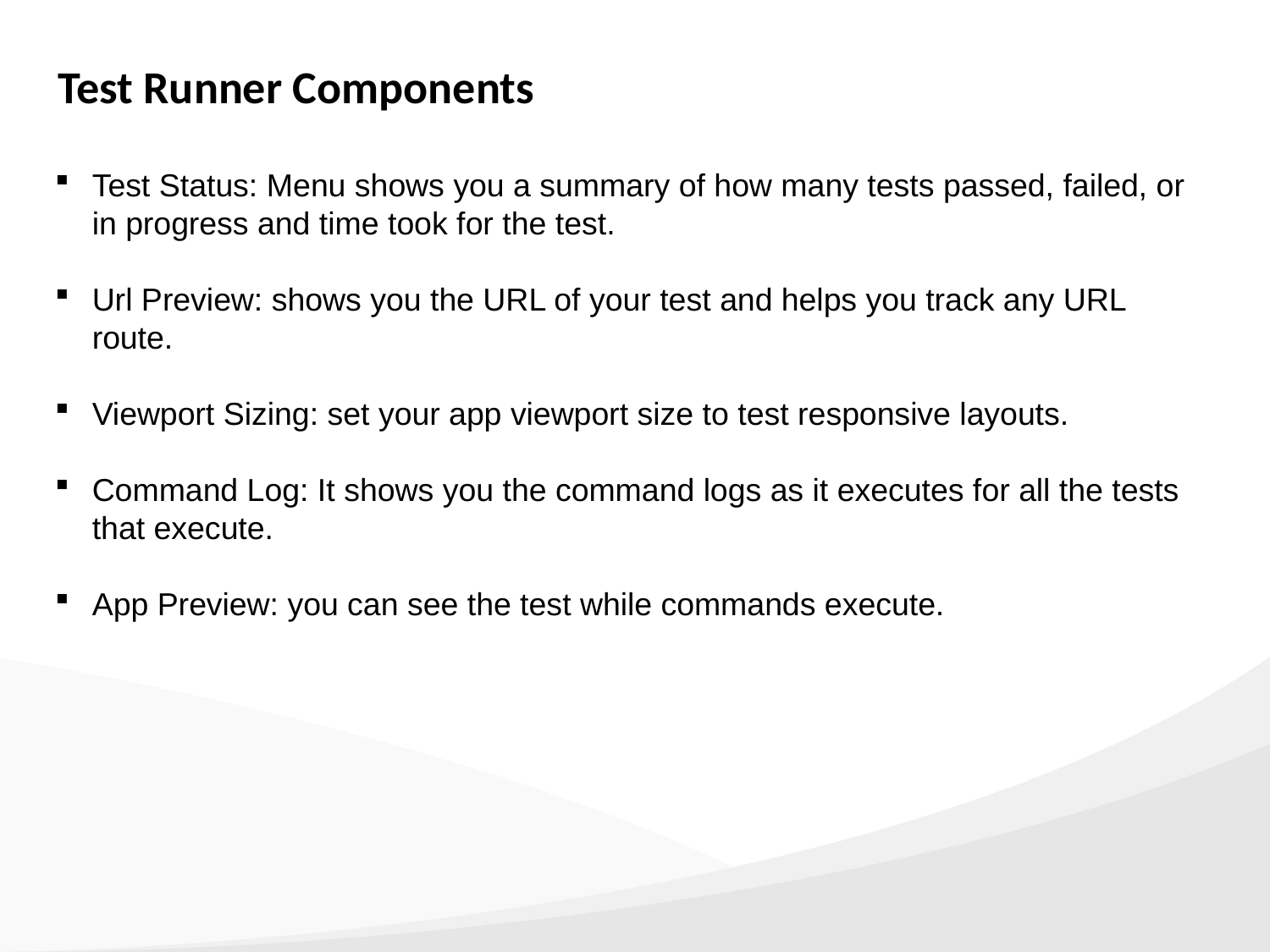

Test Runner Components
Test Status: Menu shows you a summary of how many tests passed, failed, or in progress and time took for the test.

Url Preview: shows you the URL of your test and helps you track any URL route.

Viewport Sizing: set your app viewport size to test responsive layouts.

Command Log: It shows you the command logs as it executes for all the tests that execute.

App Preview: you can see the test while commands execute.